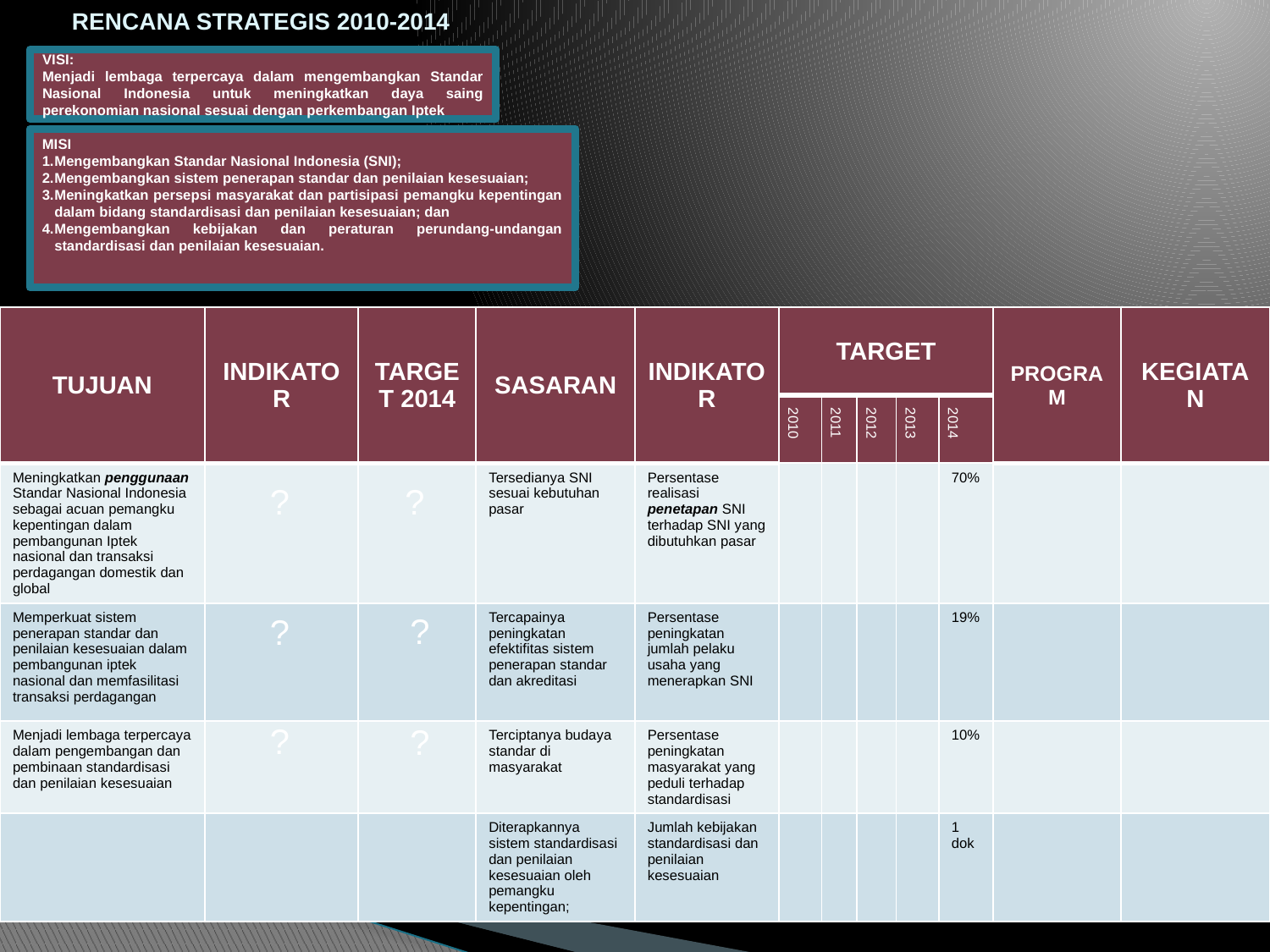

# RENCANA STRATEGIS 2010-2014
VISI:
Menjadi lembaga terpercaya dalam mengembangkan Standar Nasional Indonesia untuk meningkatkan daya saing perekonomian nasional sesuai dengan perkembangan Iptek
MISI
Mengembangkan Standar Nasional Indonesia (SNI);
Mengembangkan sistem penerapan standar dan penilaian kesesuaian;
Meningkatkan persepsi masyarakat dan partisipasi pemangku kepentingan dalam bidang standardisasi dan penilaian kesesuaian; dan
Mengembangkan kebijakan dan peraturan perundang-undangan standardisasi dan penilaian kesesuaian.

| TUJUAN | INDIKATOR | TARGET 2014 | SASARAN | INDIKATOR | TARGET |  |  |  |  | PROGRAM | KEGIATAN |
| --- | --- | --- | --- | --- | --- | --- | --- | --- | --- | --- | --- |
|  |  |  |  |  | 2010 | 2011 | 2012 | 2013 | 2014 |  |  |
| Meningkatkan penggunaan Standar Nasional Indonesia sebagai acuan pemangku kepentingan dalam pembangunan Iptek nasional dan transaksi perdagangan domestik dan global |  |  | Tersedianya SNI sesuai kebutuhan pasar | Persentase realisasi penetapan SNI terhadap SNI yang dibutuhkan pasar |  |  |  |  | 70% |  |  |
| Memperkuat sistem penerapan standar dan penilaian kesesuaian dalam pembangunan iptek nasional dan memfasilitasi transaksi perdagangan |  |  | Tercapainya peningkatan efektifitas sistem penerapan standar dan akreditasi | Persentase peningkatan jumlah pelaku usaha yang menerapkan SNI |  |  |  |  | 19% |  |  |
| Menjadi lembaga terpercaya dalam pengembangan dan pembinaan standardisasi dan penilaian kesesuaian |  |  | Terciptanya budaya standar di masyarakat | Persentase peningkatan masyarakat yang peduli terhadap standardisasi |  |  |  |  | 10% |  |  |
|  |  |  | Diterapkannya sistem standardisasi dan penilaian kesesuaian oleh pemangku kepentingan; | Jumlah kebijakan standardisasi dan penilaian kesesuaian |  |  |  |  | 1 dok |  |  |
?
?

?
?
?
?